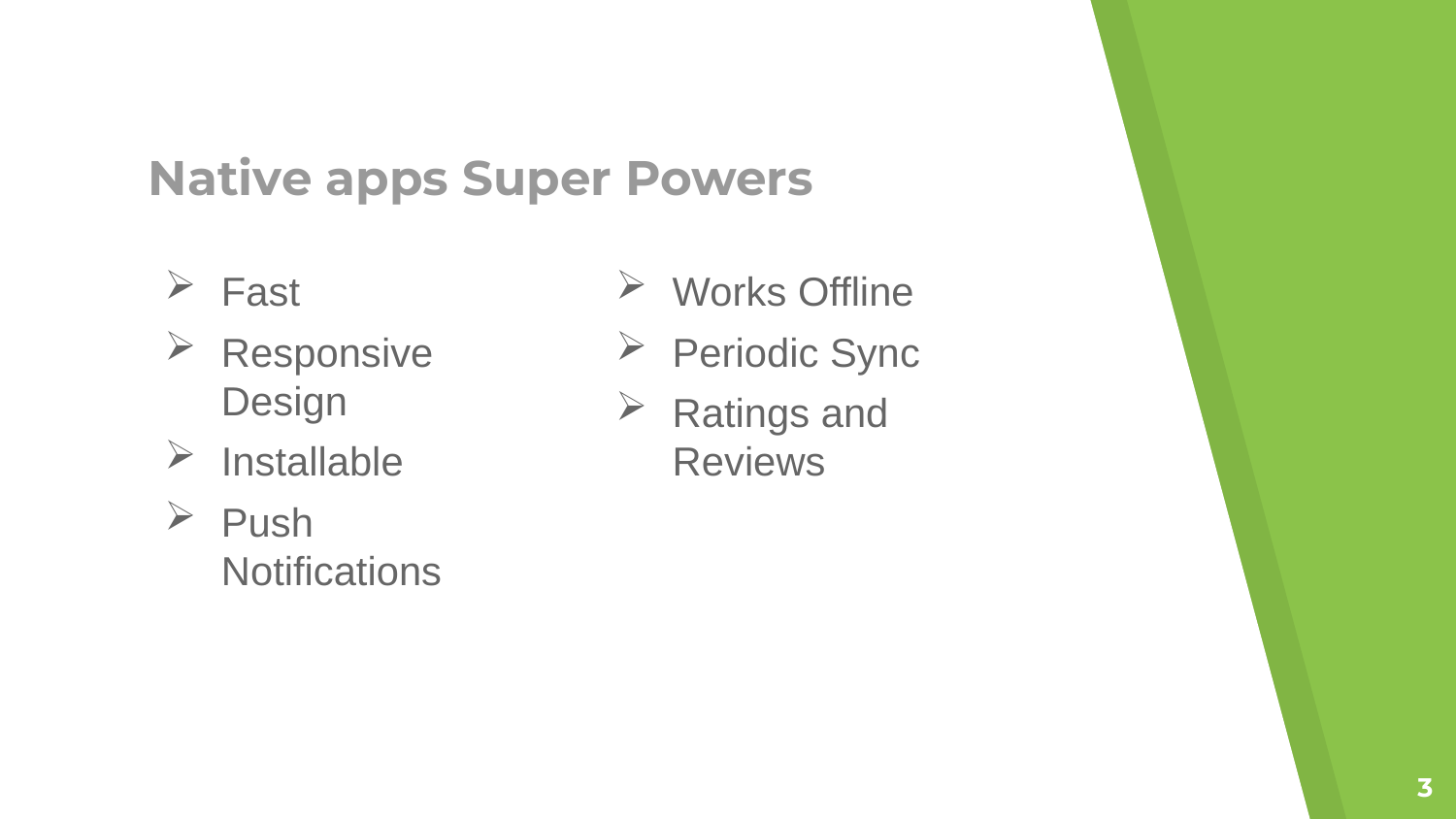

# Native apps Super Powers
Fast
Responsive Design
Installable
Push Notifications

Works Offline
Periodic Sync
Ratings and Reviews

3